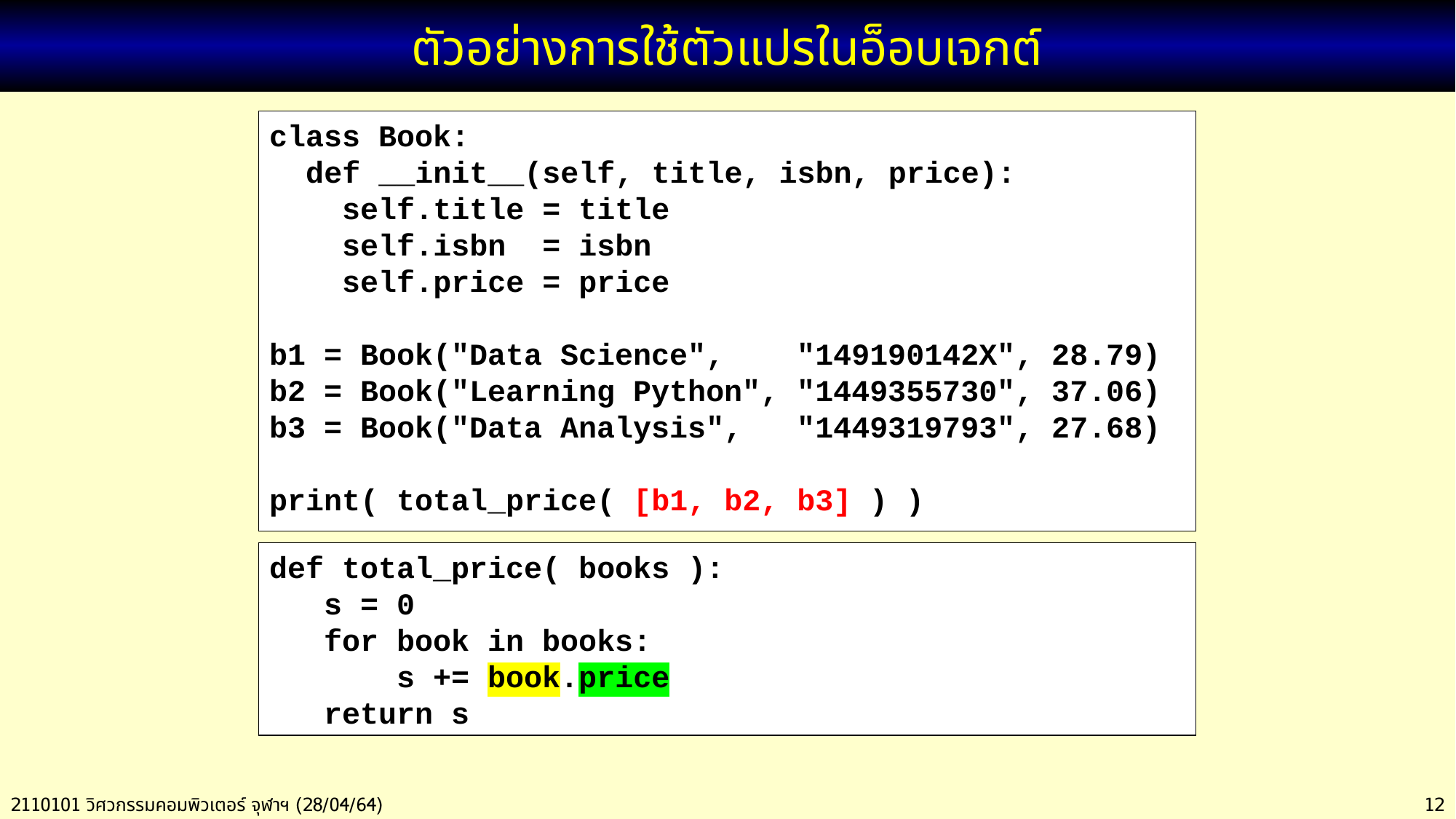

# ตัวอย่างการใช้ตัวแปรในอ็อบเจกต์
class Book:
  def __init__(self, title, isbn, price):
    self.title = title
    self.isbn  = isbn
    self.price = price

b1 = Book("Data Science",    "149190142X", 28.79)
b2 = Book("Learning Python", "1449355730", 37.06)
b3 = Book("Data Analysis",   "1449319793", 27.68)

print( total_price( [b1, b2, b3] ) )

def total_price( books ):
   s = 0
   for book in books:
       s += book.price
   return s